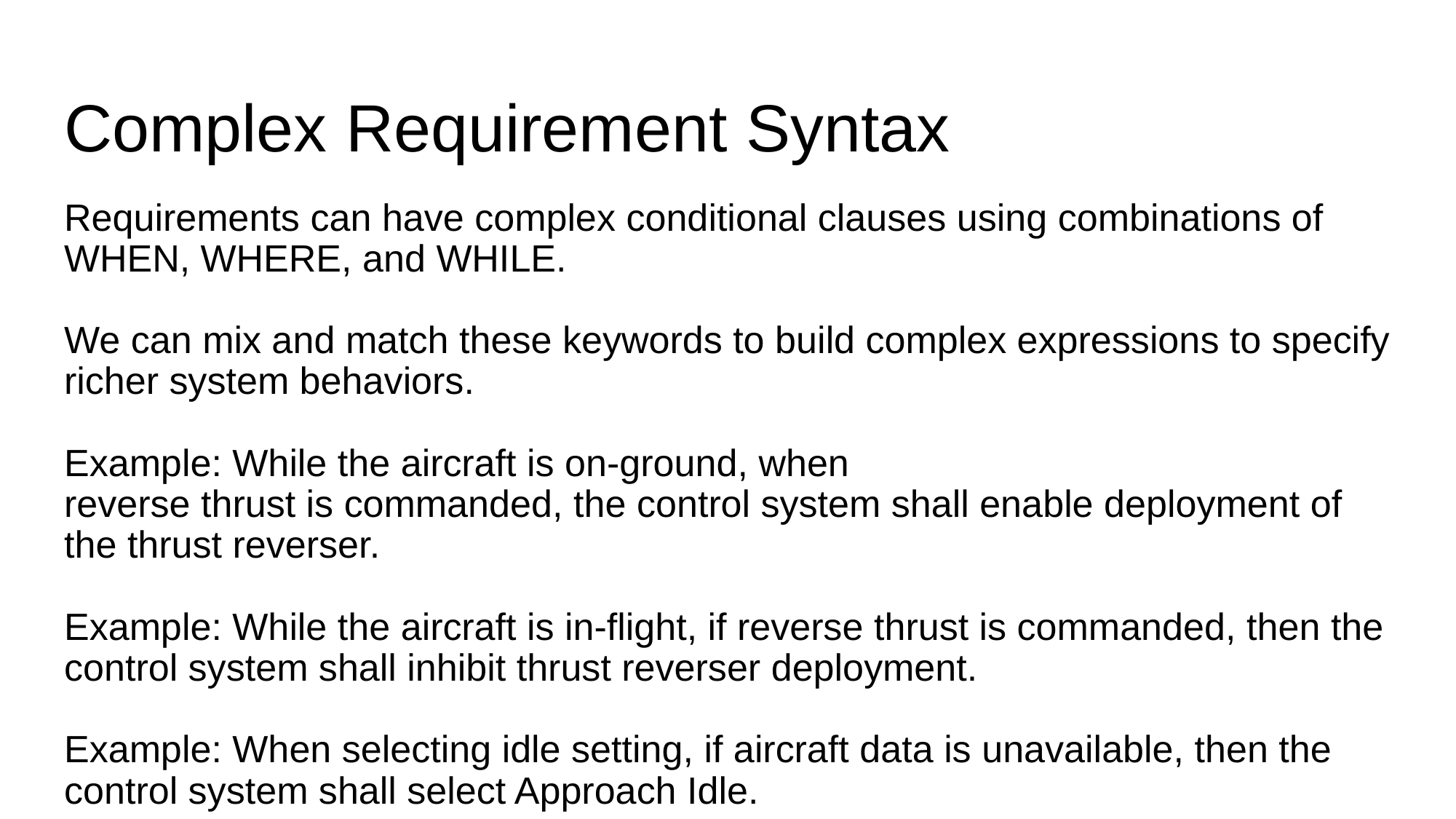

# Complex Requirement Syntax

Requirements can have complex conditional clauses using combinations of WHEN, WHERE, and WHILE.

We can mix and match these keywords to build complex expressions to specify richer system behaviors.

Example: While the aircraft is on-ground, when
reverse thrust is commanded, the control system shall enable deployment of the thrust reverser.

Example: While the aircraft is in-flight, if reverse thrust is commanded, then the control system shall inhibit thrust reverser deployment.

Example: When selecting idle setting, if aircraft data is unavailable, then the control system shall select Approach Idle.